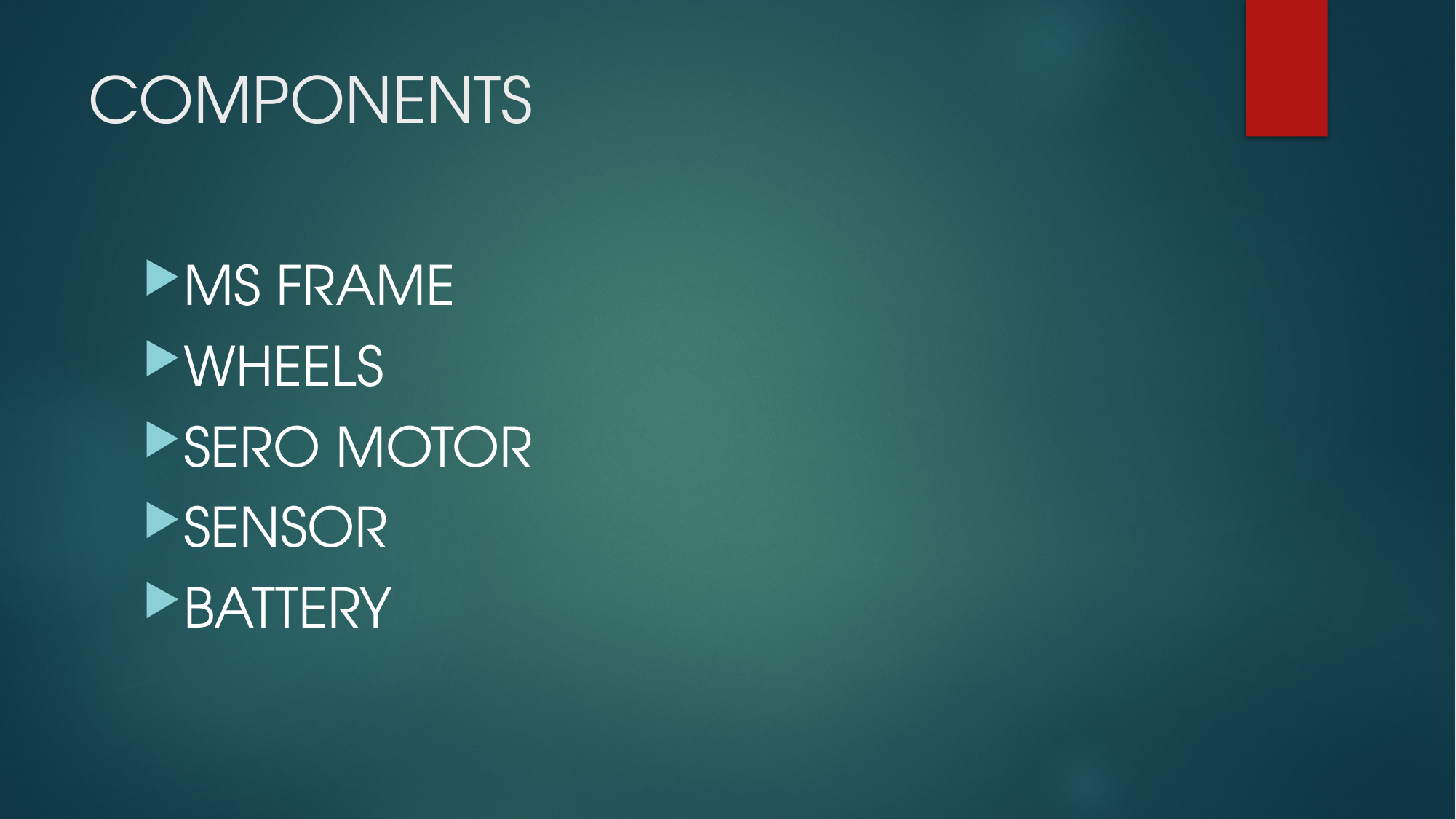

# COMPONENTS
MS FRAME
WHEELS
SERO MOTOR
SENSOR
BATTERY